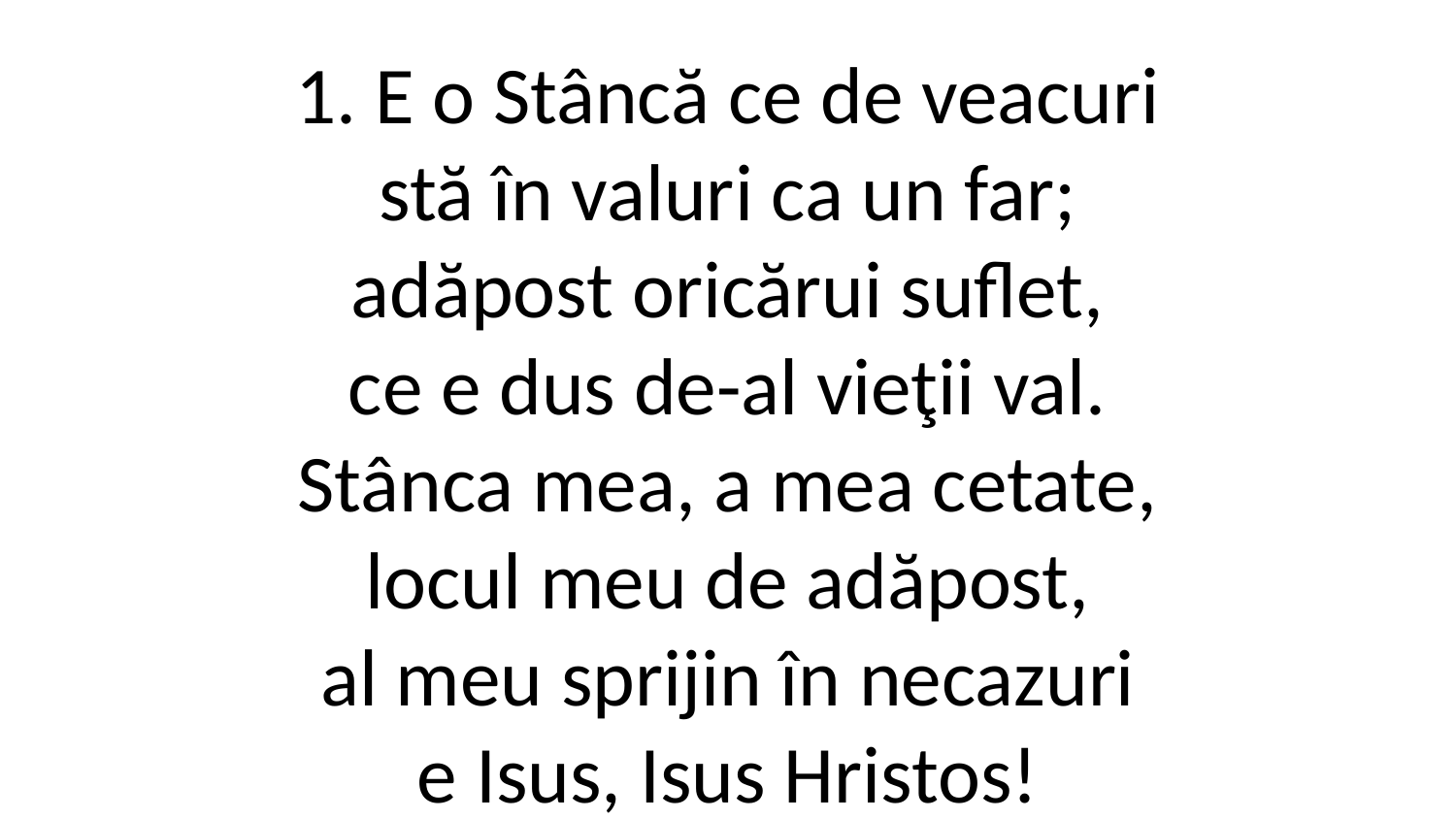

1. E o Stâncă ce de veacuri
stă în valuri ca un far;
adăpost oricărui suflet,
ce e dus de-al vieţii val.
Stânca mea, a mea cetate,
locul meu de adăpost,
al meu sprijin în necazuri
e Isus, Isus Hristos!